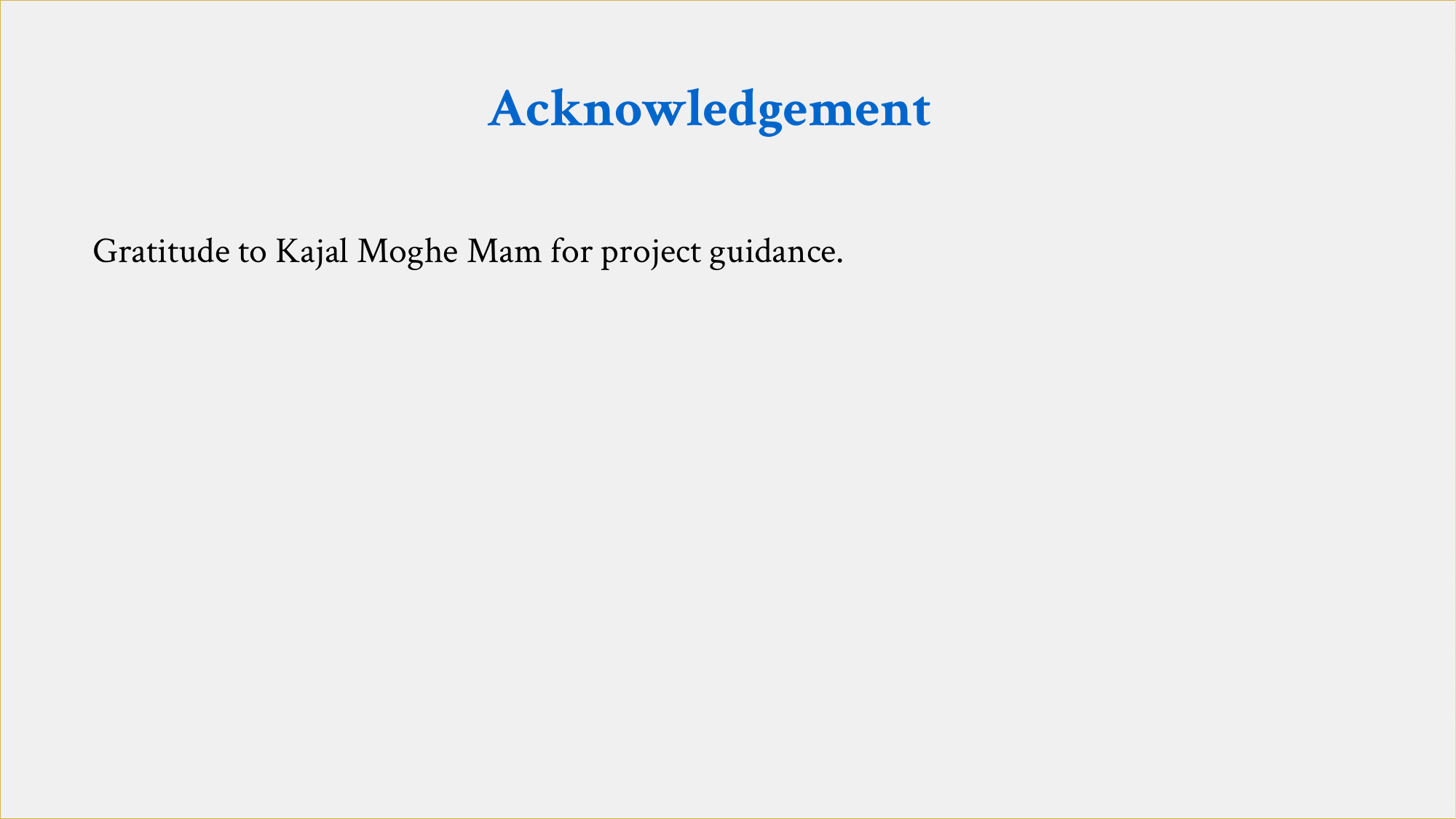

Acknowledgement

Gratitude to Kajal Moghe Mam for project guidance.